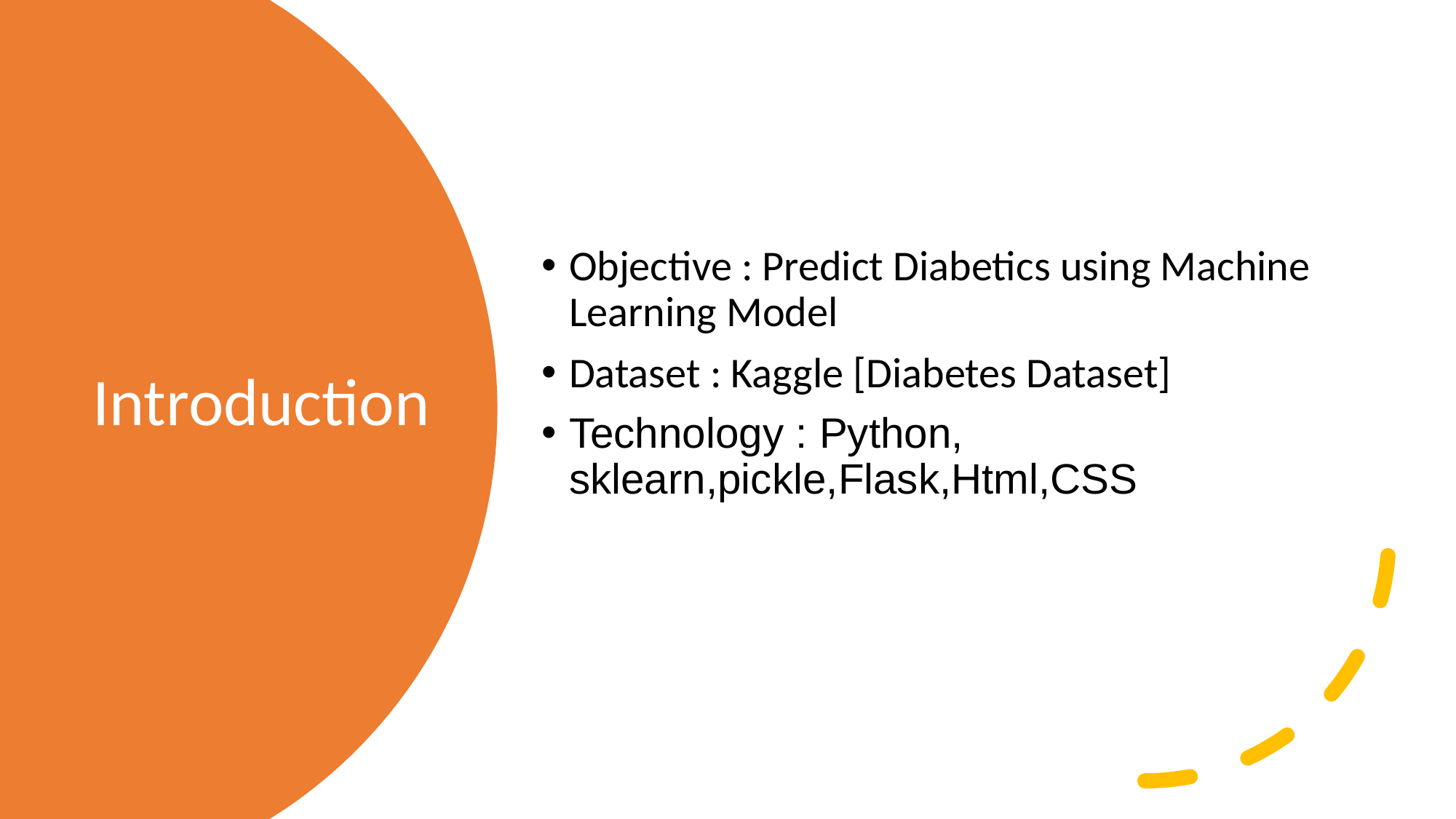

Objective : Predict Diabetics using Machine Learning Model
Dataset : Kaggle [Diabetes Dataset]
Technology : Python, sklearn,pickle,Flask,Html,CSS

# Introduction